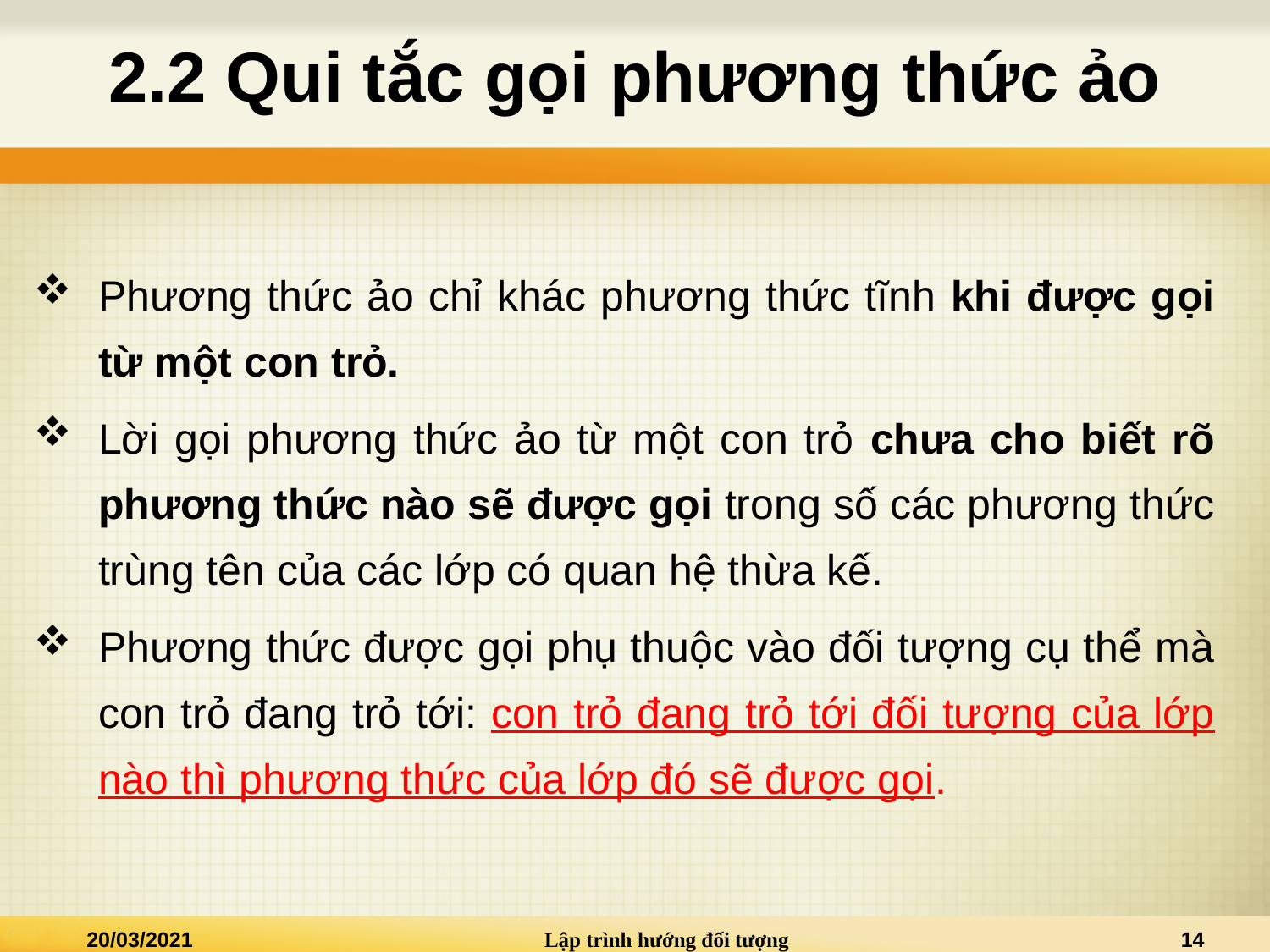

# 2.2 Qui tắc gọi phương thức ảo
Phương thức ảo chỉ khác phương thức tĩnh khi được gọi từ một con trỏ.
Lời gọi phương thức ảo từ một con trỏ chưa cho biết rõ phương thức nào sẽ được gọi trong số các phương thức trùng tên của các lớp có quan hệ thừa kế.
Phương thức được gọi phụ thuộc vào đối tượng cụ thể mà con trỏ đang trỏ tới: con trỏ đang trỏ tới đối tượng của lớp nào thì phương thức của lớp đó sẽ được gọi.
20/03/2021
Lập trình hướng đối tượng
14